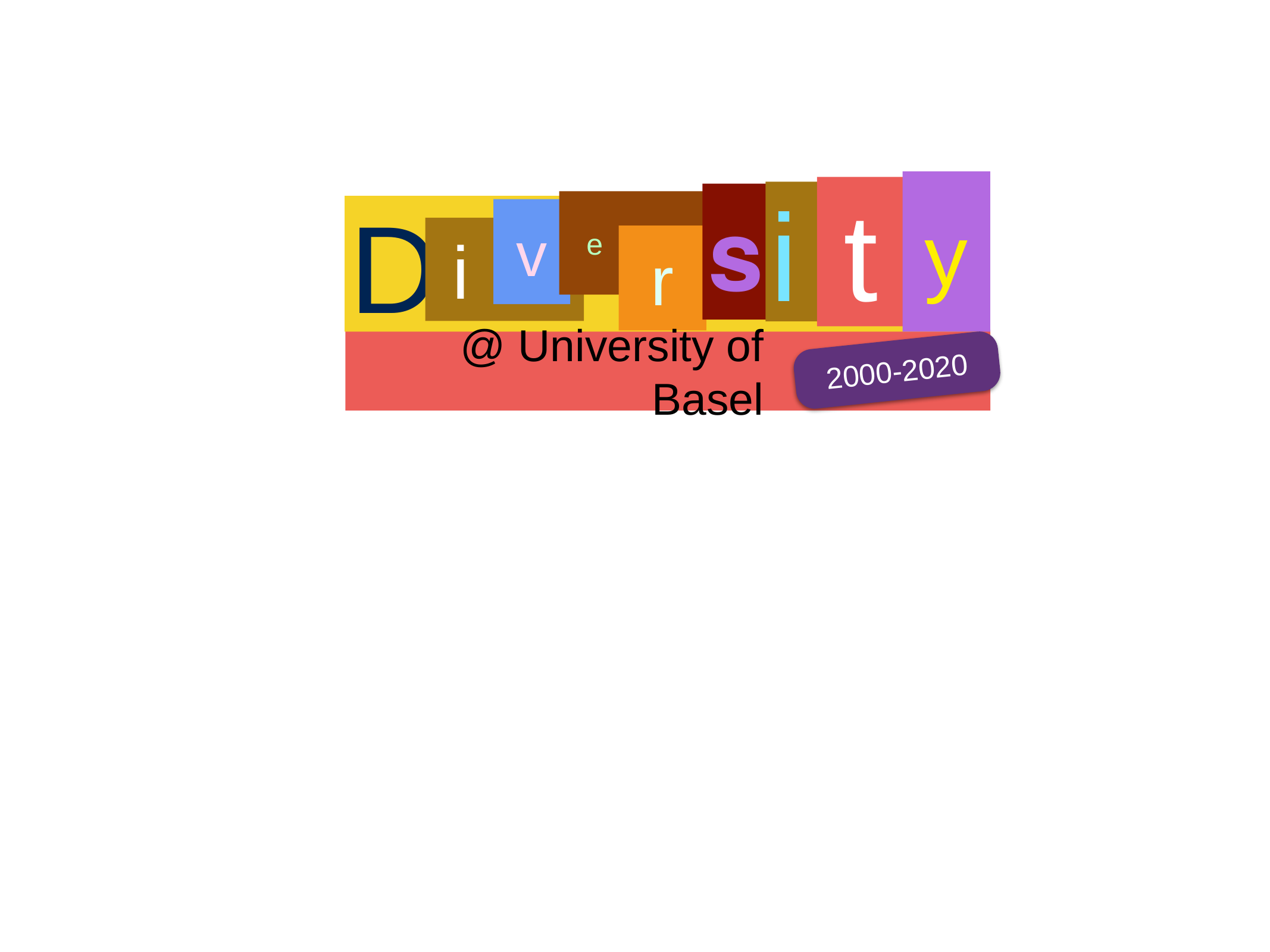

y
t
i
s
e
D
v
i
r

@ University of Basel
2000-2020